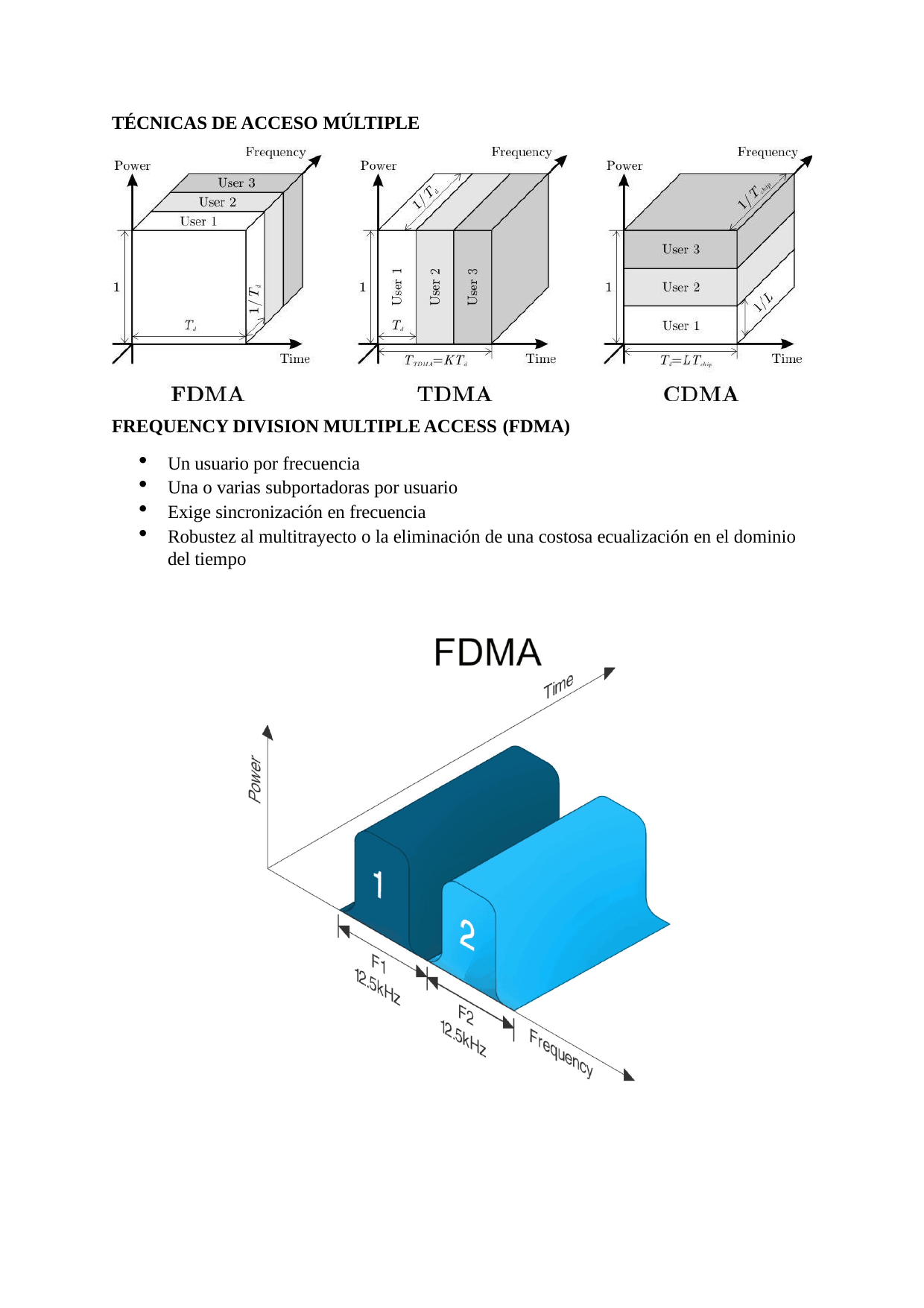

TÉCNICAS DE ACCESO MÚLTIPLE

FREQUENCY DIVISION MULTIPLE ACCESS (FDMA)
Un usuario por frecuencia
Una o varias subportadoras por usuario
Exige sincronización en frecuencia
Robustez al multitrayecto o la eliminación de una costosa ecualización en el dominio  del tiempo